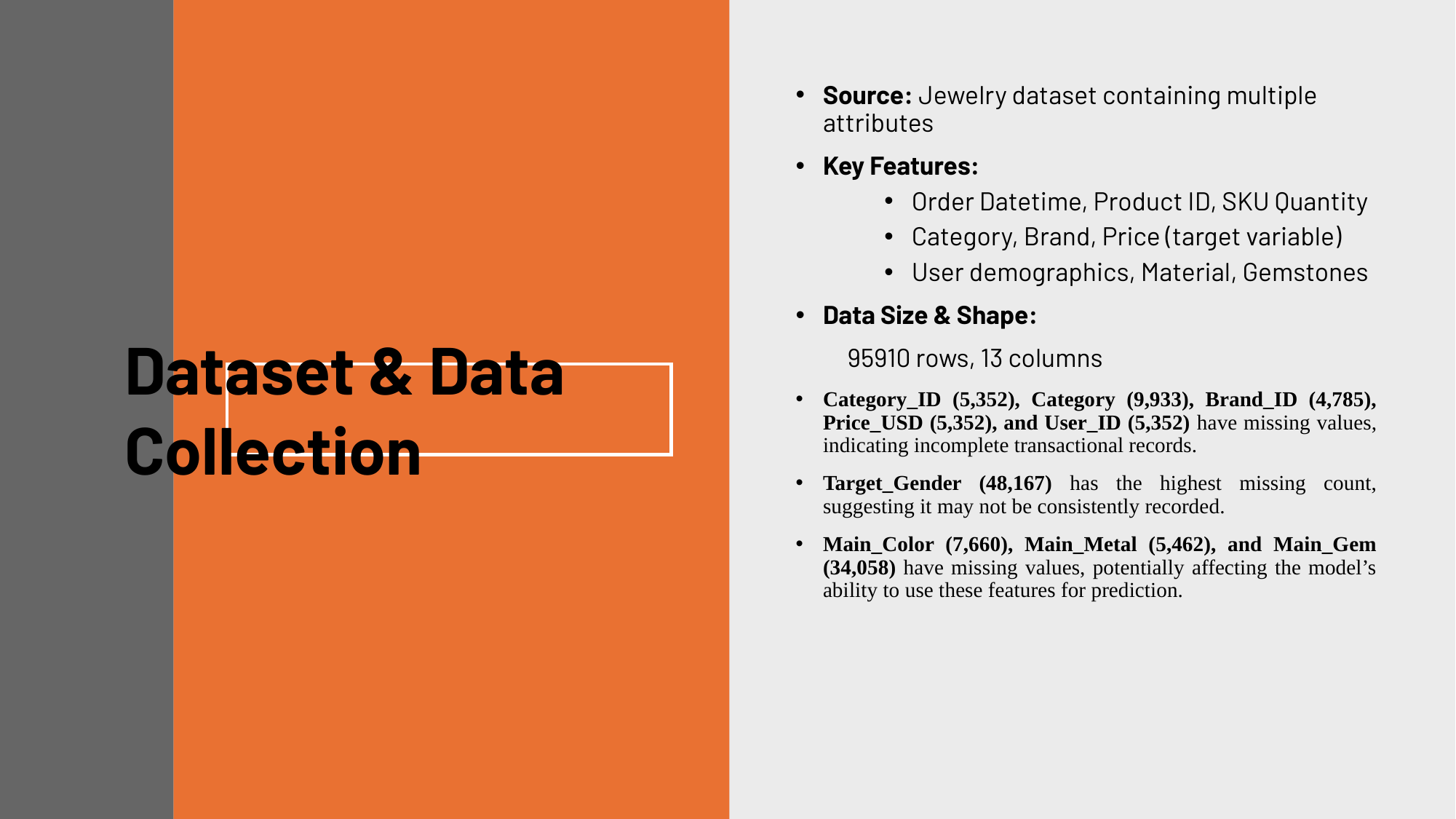

Source: Jewelry dataset containing multiple attributes
Key Features:
Order Datetime, Product ID, SKU Quantity
Category, Brand, Price (target variable)
User demographics, Material, Gemstones
Data Size & Shape:
  95910 rows, 13 columns
Category_ID (5,352), Category (9,933), Brand_ID (4,785), Price_USD (5,352), and User_ID (5,352) have missing values, indicating incomplete transactional records.
Target_Gender (48,167) has the highest missing count, suggesting it may not be consistently recorded.
Main_Color (7,660), Main_Metal (5,462), and Main_Gem (34,058) have missing values, potentially affecting the model’s ability to use these features for prediction.

Dataset & Data Collection
#